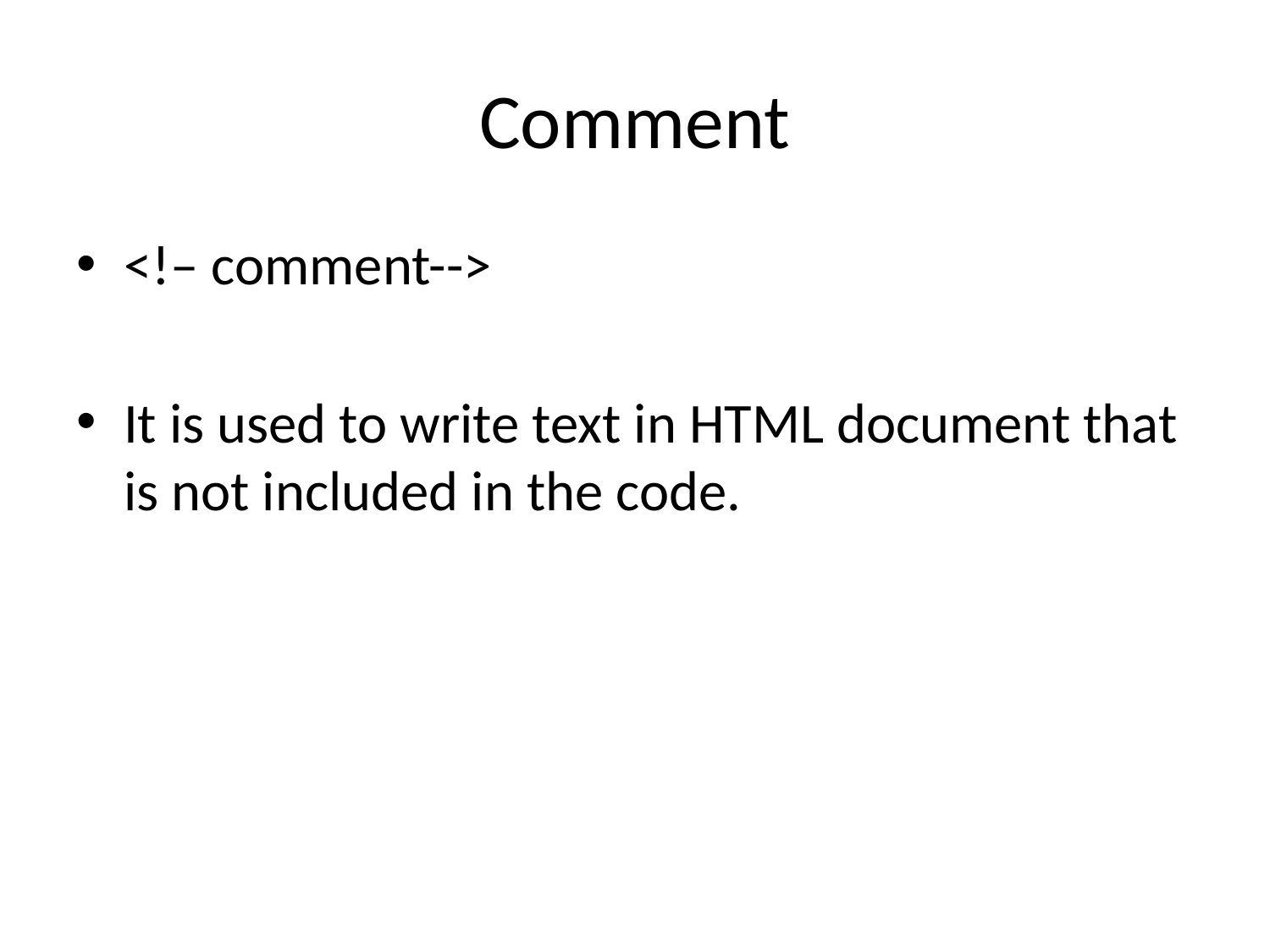

# Comment
<!– comment-->

It is used to write text in HTML document that is not included in the code.